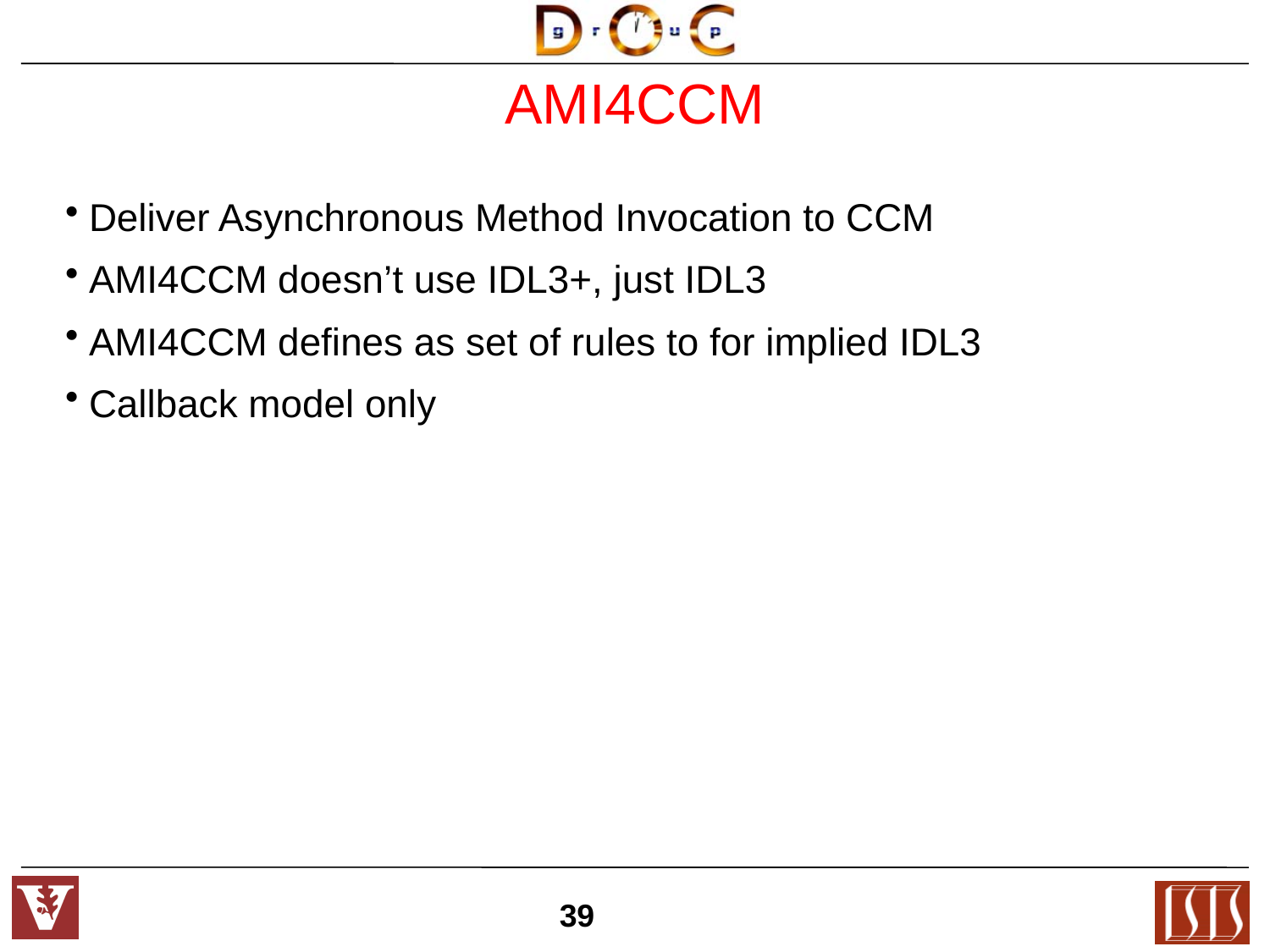

AMI4CCM

Deliver Asynchronous Method Invocation to CCM
AMI4CCM doesn’t use IDL3+, just IDL3
AMI4CCM defines as set of rules to for implied IDL3
Callback model only